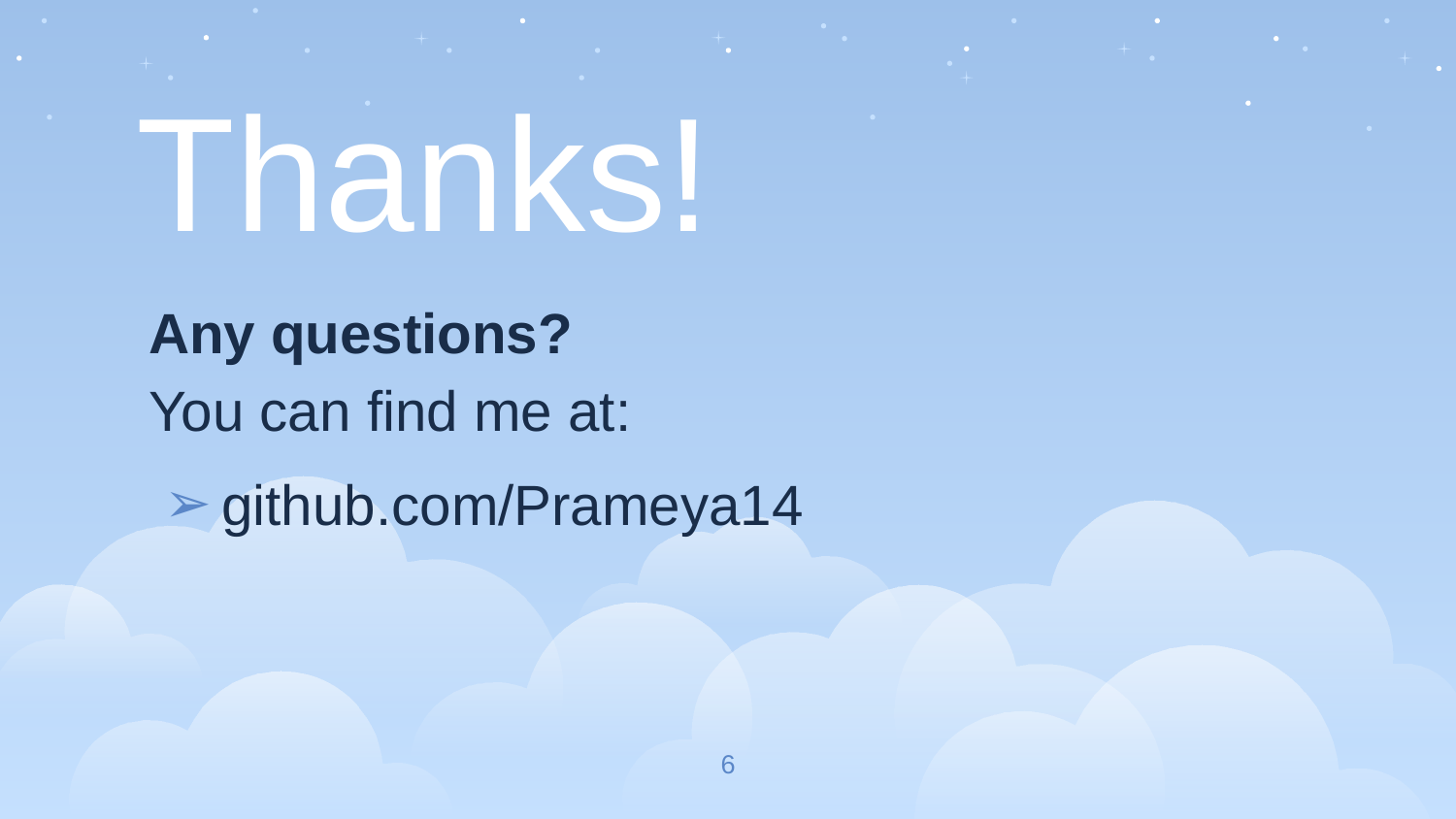

Thanks!
Any questions?
You can find me at:
github.com/Prameya14
6